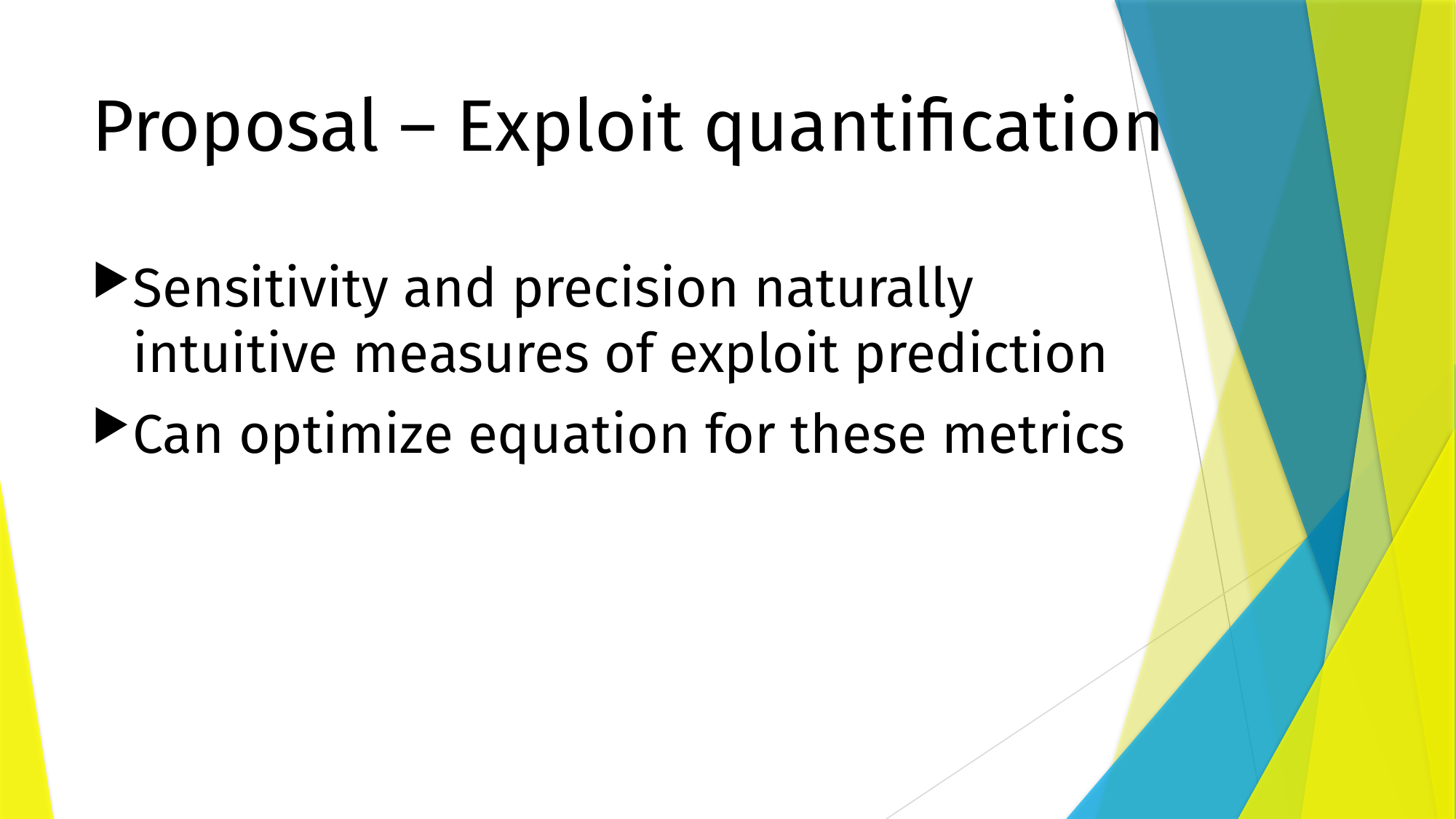

# Proposal – Exploit quantification
Sensitivity and precision naturally intuitive measures of exploit prediction
Can optimize equation for these metrics